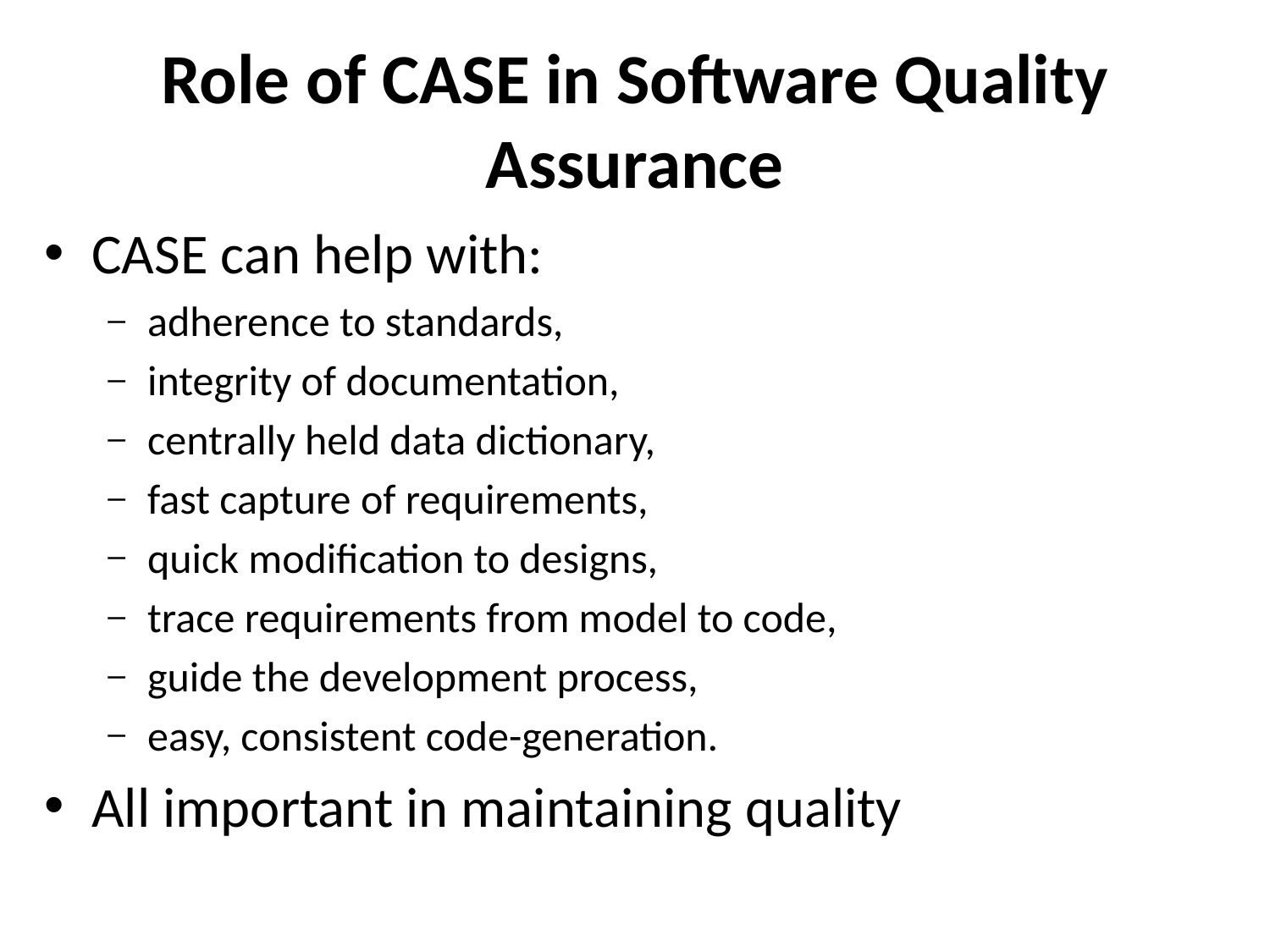

# Role of CASE in Software Quality Assurance
CASE can help with:
adherence to standards,
integrity of documentation,
centrally held data dictionary,
fast capture of requirements,
quick modification to designs,
trace requirements from model to code,
guide the development process,
easy, consistent code-generation.
All important in maintaining quality